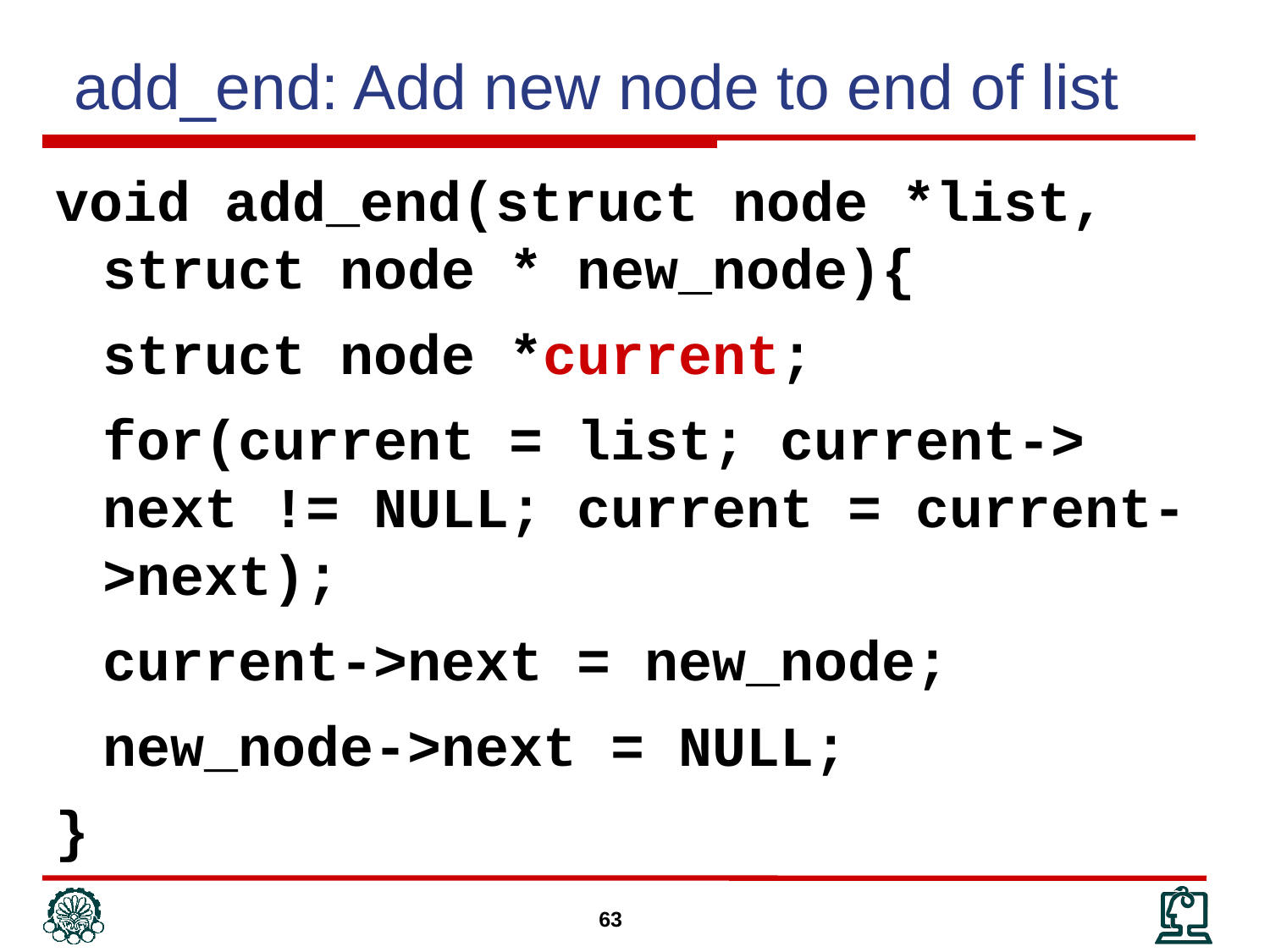

add_end: Add new node to end of list
void add_end(struct node *list, struct node * new_node){
	struct node *current;
	for(current = list; current-> next != NULL; current = current->next);
	current->next = new_node;
	new_node->next = NULL;
}

63